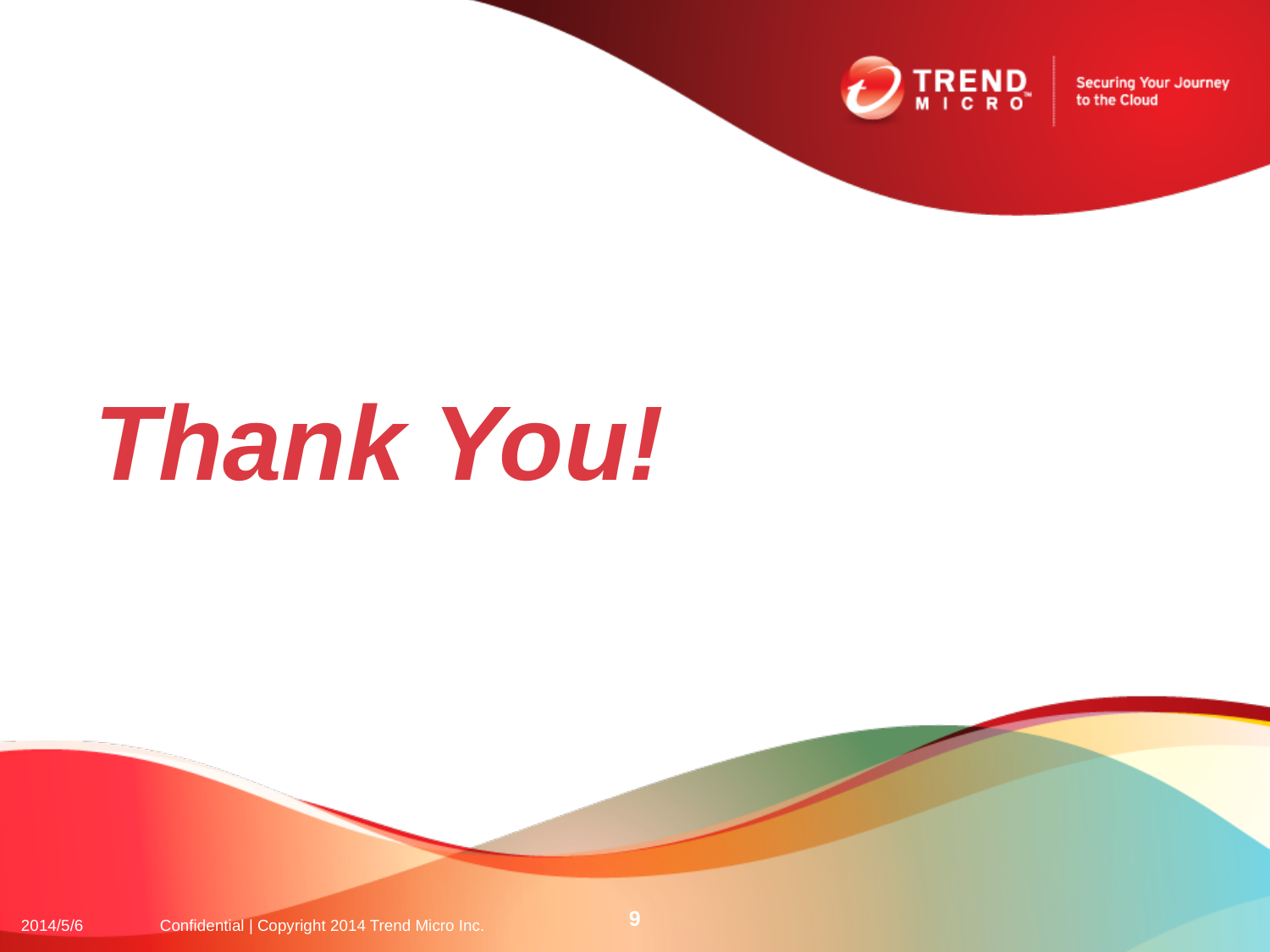

# Thank You!
9
2014/5/6
Confidential | Copyright 2014 Trend Micro Inc.